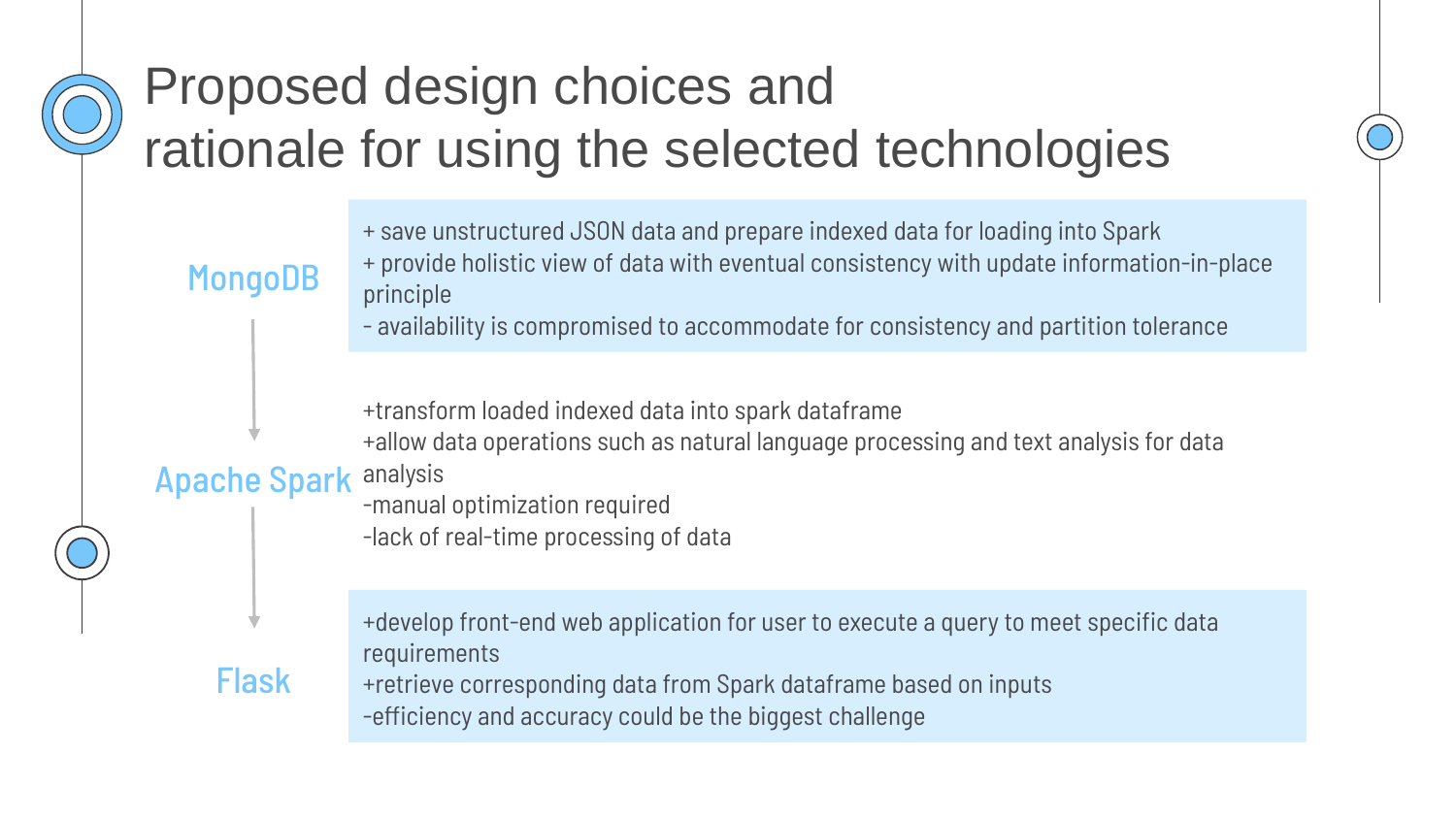

# Proposed design choices and
rationale for using the selected technologies

+ save unstructured JSON data and prepare indexed data for loading into Spark
+ provide holistic view of data with eventual consistency with update information-in-place principle
- availability is compromised to accommodate for consistency and partition tolerance
MongoDB
+transform loaded indexed data into spark dataframe
+allow data operations such as natural language processing and text analysis for data analysis
-manual optimization required
-lack of real-time processing of data
Apache Spark
+develop front-end web application for user to execute a query to meet specific data requirements
+retrieve corresponding data from Spark dataframe based on inputs
-efficiency and accuracy could be the biggest challenge
Flask